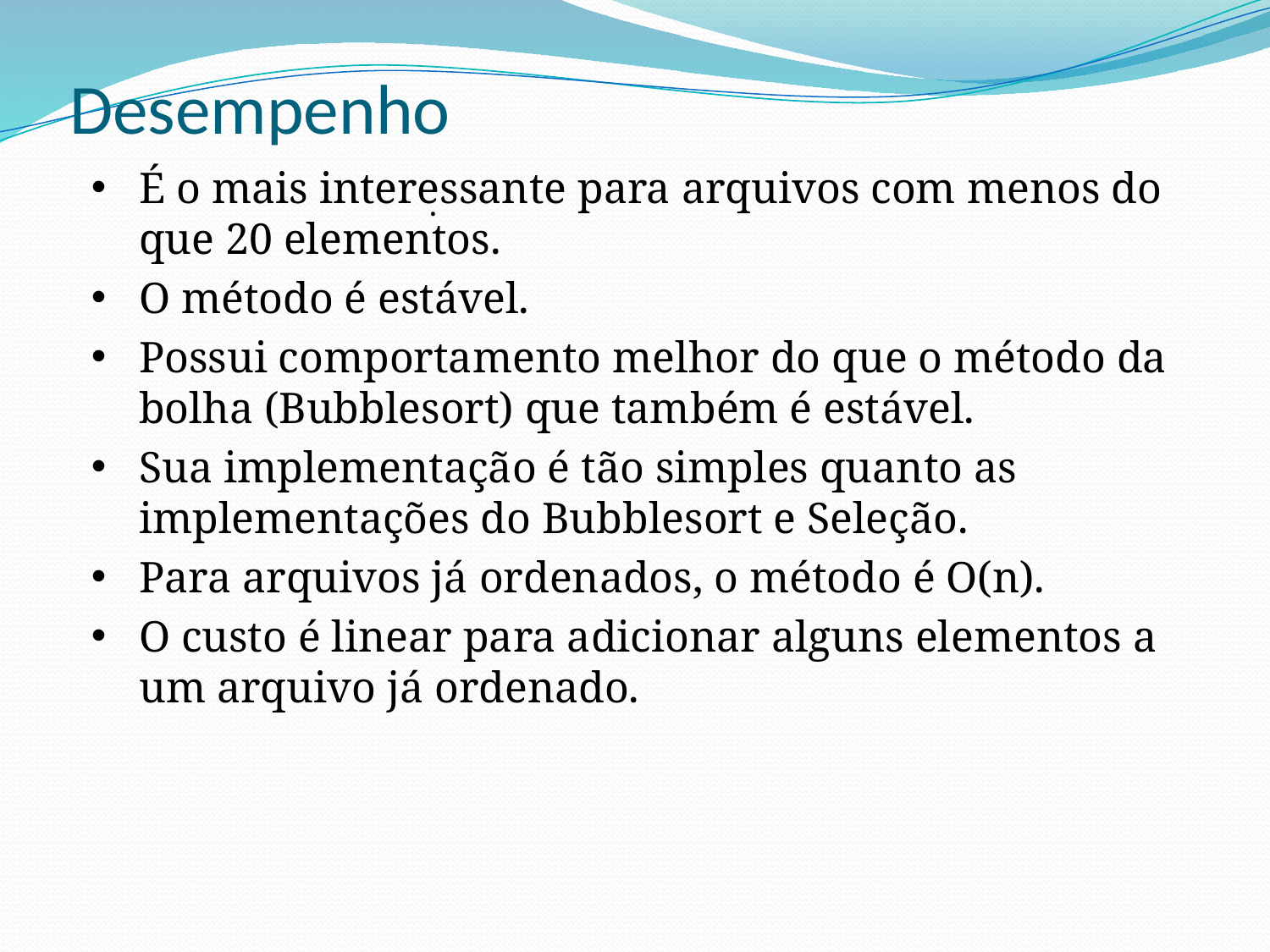

# Desempenho
É o mais interessante para arquivos com menos do que 20 elementos.
O método é estável.
Possui comportamento melhor do que o método da bolha (Bubblesort) que também é estável.
Sua implementação é tão simples quanto as implementações do Bubblesort e Seleção.
Para arquivos já ordenados, o método é O(n).
O custo é linear para adicionar alguns elementos a um arquivo já ordenado.

.